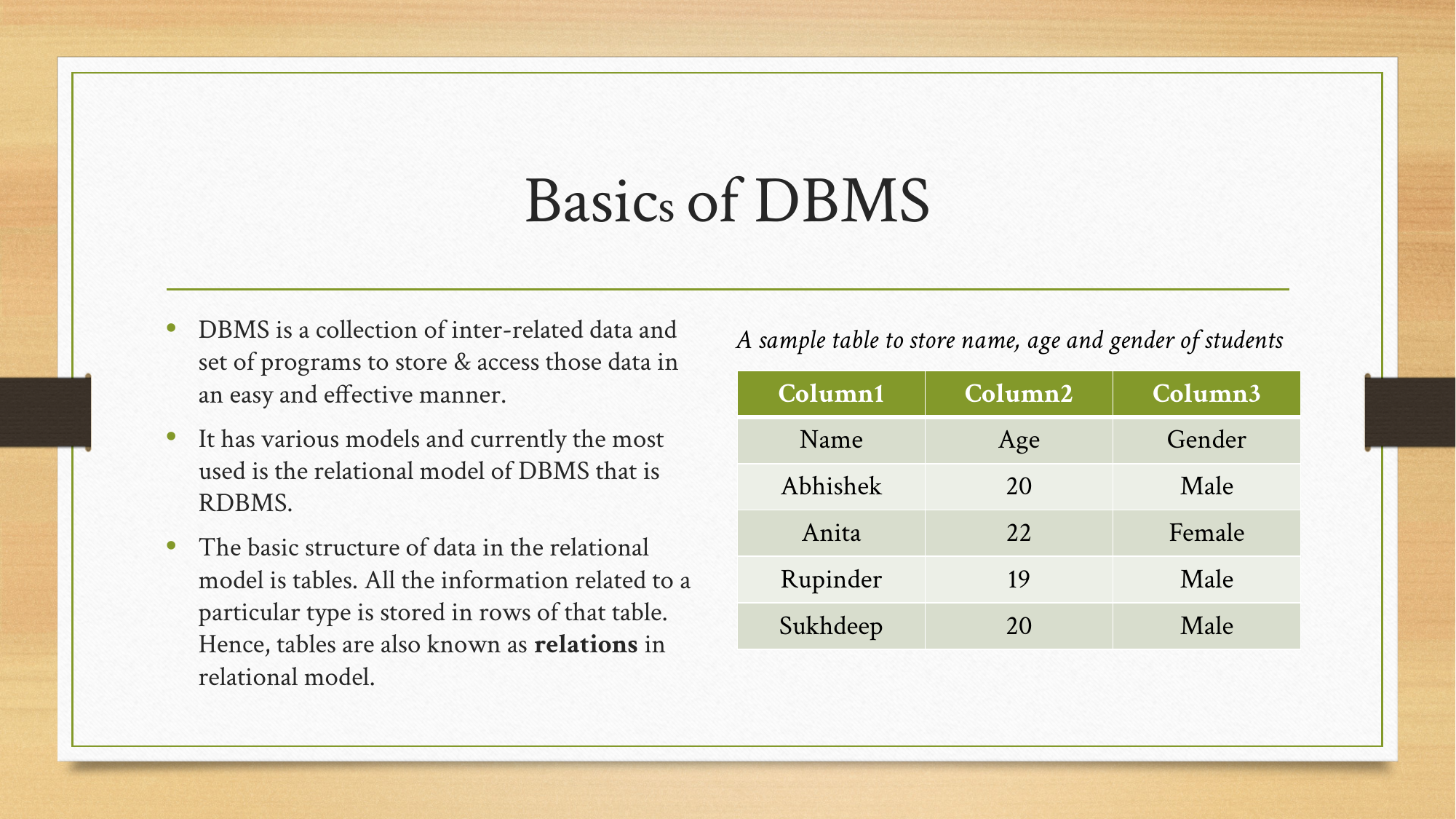

# Basics of DBMS
DBMS is a collection of inter-related data and set of programs to store & access those data in an easy and effective manner.
It has various models and currently the most used is the relational model of DBMS that is RDBMS.
The basic structure of data in the relational model is tables. All the information related to a particular type is stored in rows of that table. Hence, tables are also known as relations in relational model.

A sample table to store name, age and gender of students
| Column1 | Column2 | Column3 |
| --- | --- | --- |
| Name | Age | Gender |
| Abhishek | 20 | Male |
| Anita | 22 | Female |
| Rupinder | 19 | Male |
| Sukhdeep | 20 | Male |